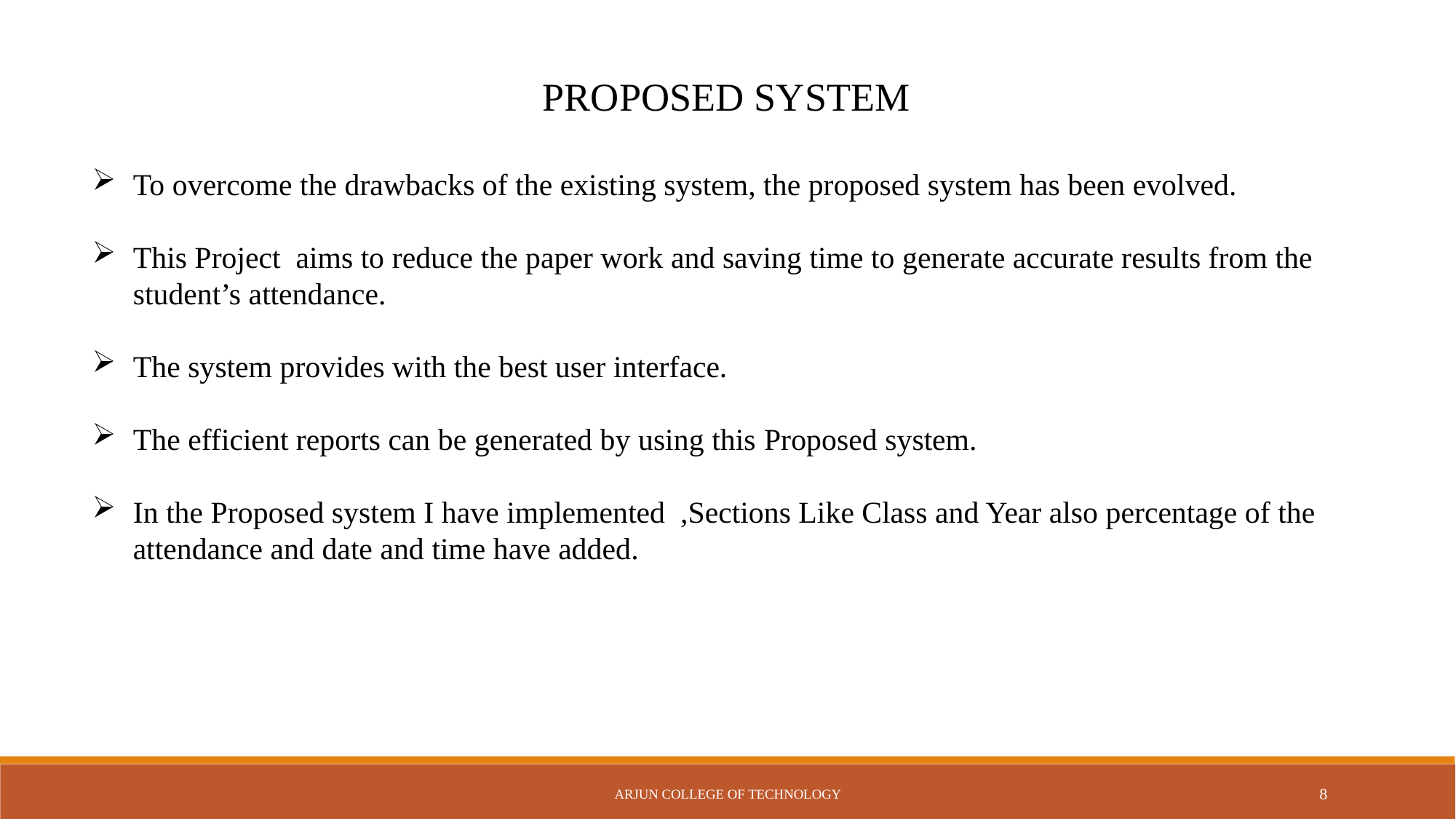

PROPOSED SYSTEM
To overcome the drawbacks of the existing system, the proposed system has been evolved.

This Project  aims to reduce the paper work and saving time to generate accurate results from the student’s attendance.

The system provides with the best user interface.

The efficient reports can be generated by using this Proposed system.

In the Proposed system I have implemented  ,Sections Like Class and Year also percentage of the attendance and date and time have added.
Arjun College of Technology
8